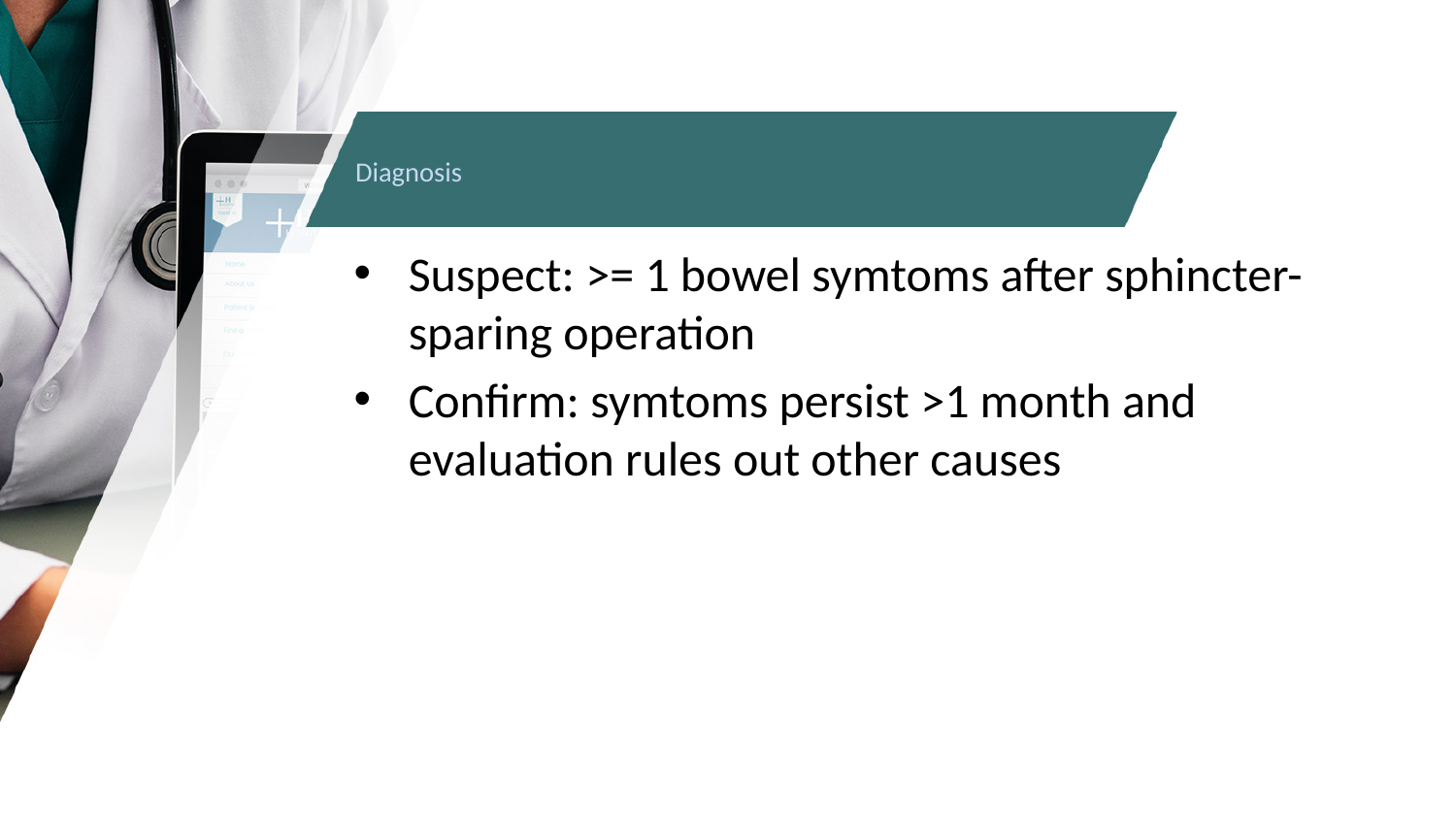

# Diagnosis
Suspect: >= 1 bowel symtoms after sphincter- sparing operation
Confirm: symtoms persist >1 month and evaluation rules out other causes